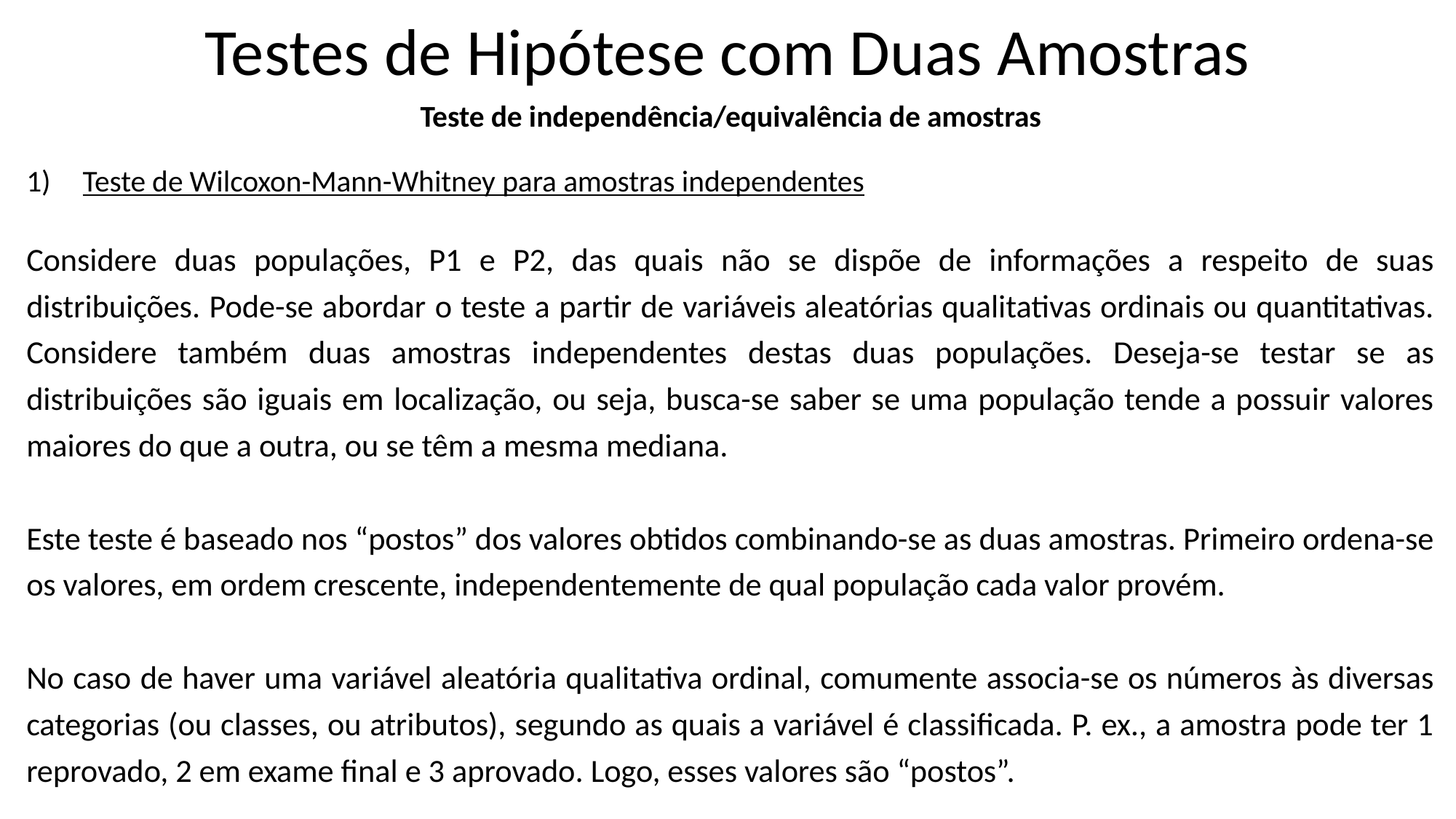

# Testes de Hipótese com Duas Amostras
Teste de independência/equivalência de amostras

Teste de Wilcoxon-Mann-Whitney para amostras independentes

Considere duas populações, P1 e P2, das quais não se dispõe de informações a respeito de suas distribuições. Pode-se abordar o teste a partir de variáveis aleatórias qualitativas ordinais ou quantitativas. Considere também duas amostras independentes destas duas populações. Deseja-se testar se as distribuições são iguais em localização, ou seja, busca-se saber se uma população tende a possuir valores maiores do que a outra, ou se têm a mesma mediana.

Este teste é baseado nos “postos” dos valores obtidos combinando-se as duas amostras. Primeiro ordena-se os valores, em ordem crescente, independentemente de qual população cada valor provém.

No caso de haver uma variável aleatória qualitativa ordinal, comumente associa-se os números às diversas categorias (ou classes, ou atributos), segundo as quais a variável é classificada. P. ex., a amostra pode ter 1 reprovado, 2 em exame final e 3 aprovado. Logo, esses valores são “postos”.